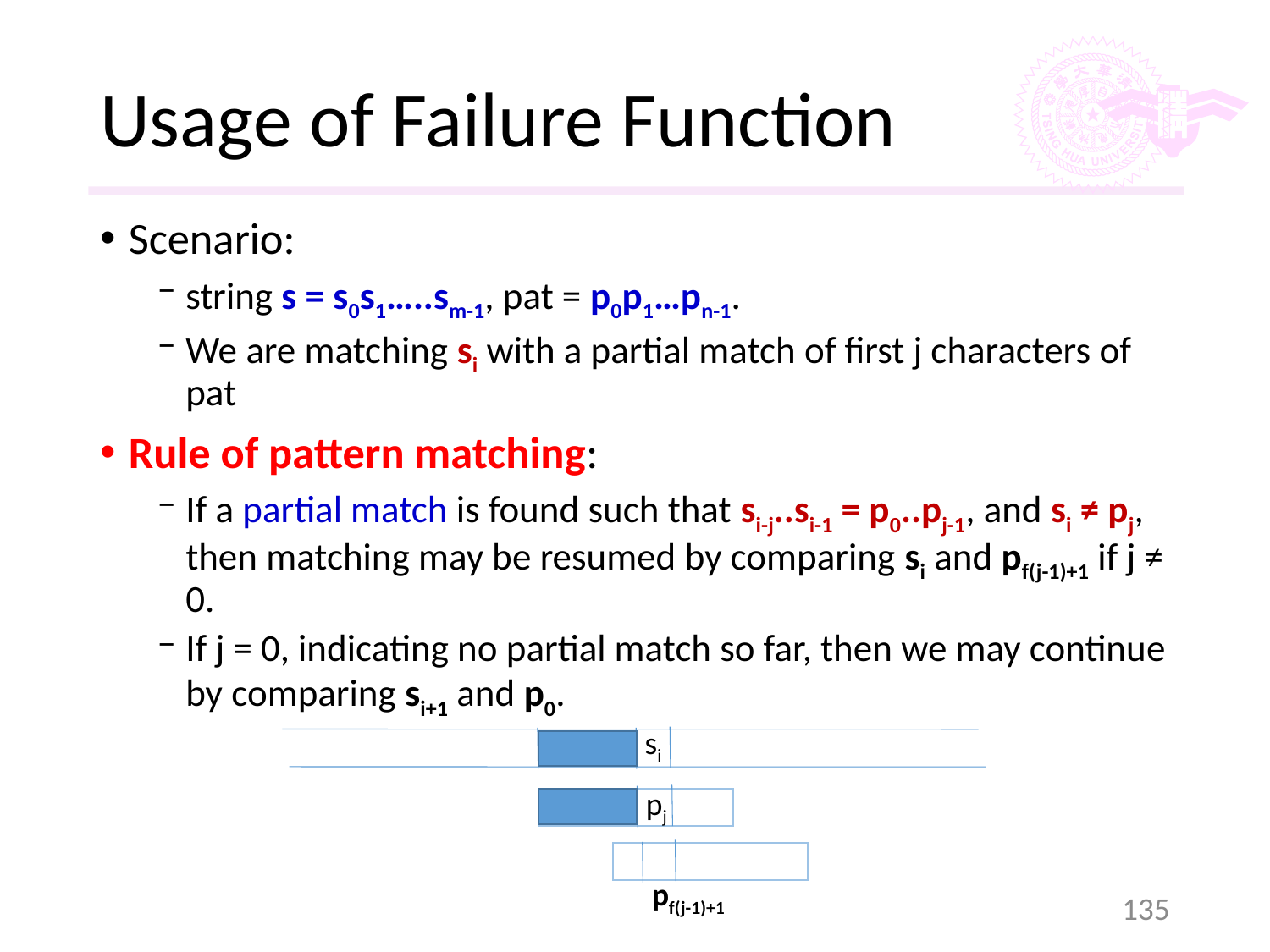

# Usage of Failure Function
Scenario:
string s = s0s1…..sm-1, pat = p0p1…pn-1.
We are matching si with a partial match of first j characters of pat
Rule of pattern matching:
If a partial match is found such that si-j..si-1 = p0..pj-1, and si ≠ pj, then matching may be resumed by comparing si and pf(j-1)+1 if j ≠ 0.
If j = 0, indicating no partial match so far, then we may continue by comparing si+1 and p0.
si

pj

pf(j-1)+1
135